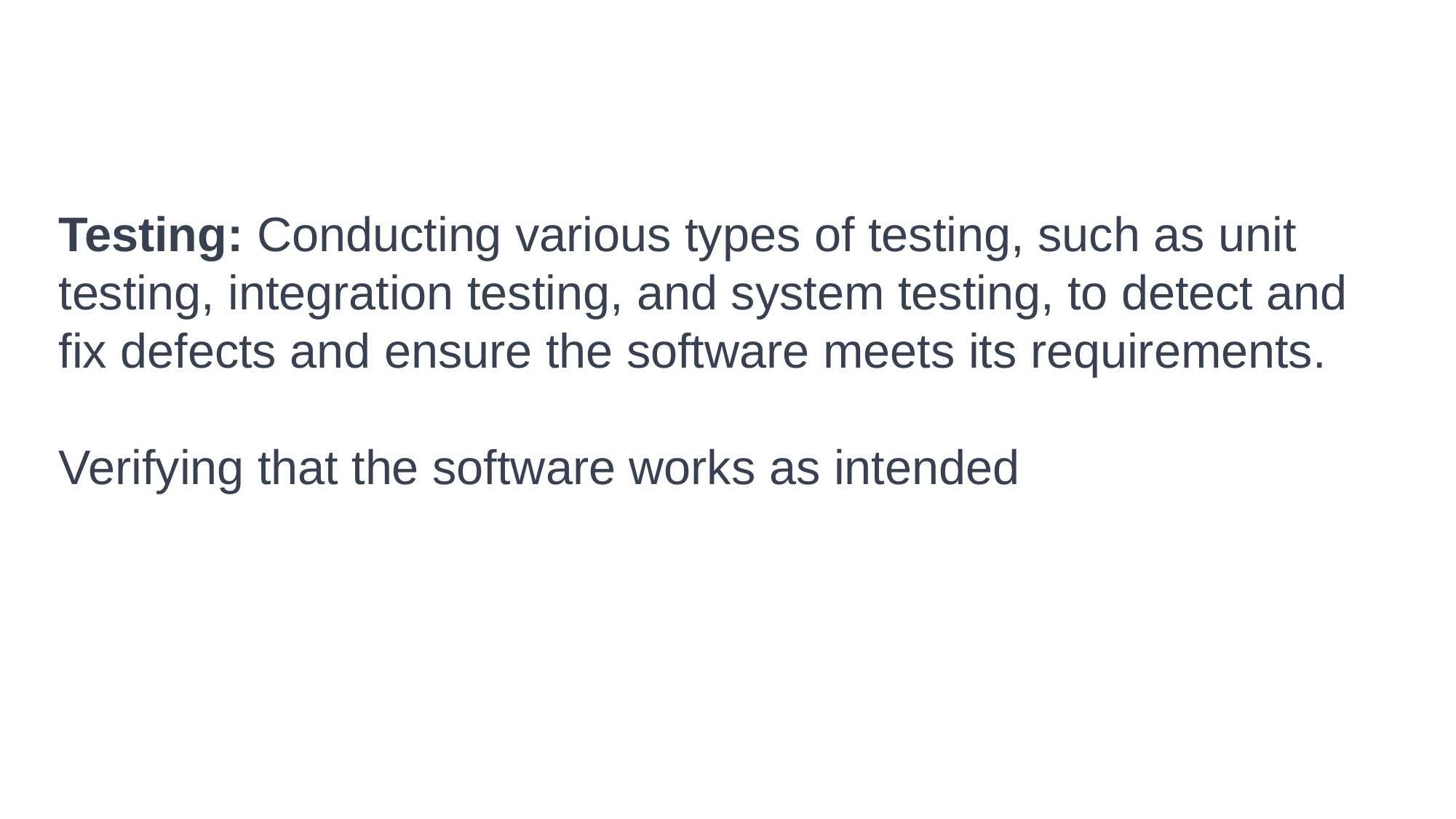

Testing: Conducting various types of testing, such as unit testing, integration testing, and system testing, to detect and fix defects and ensure the software meets its requirements.

Verifying that the software works as intended